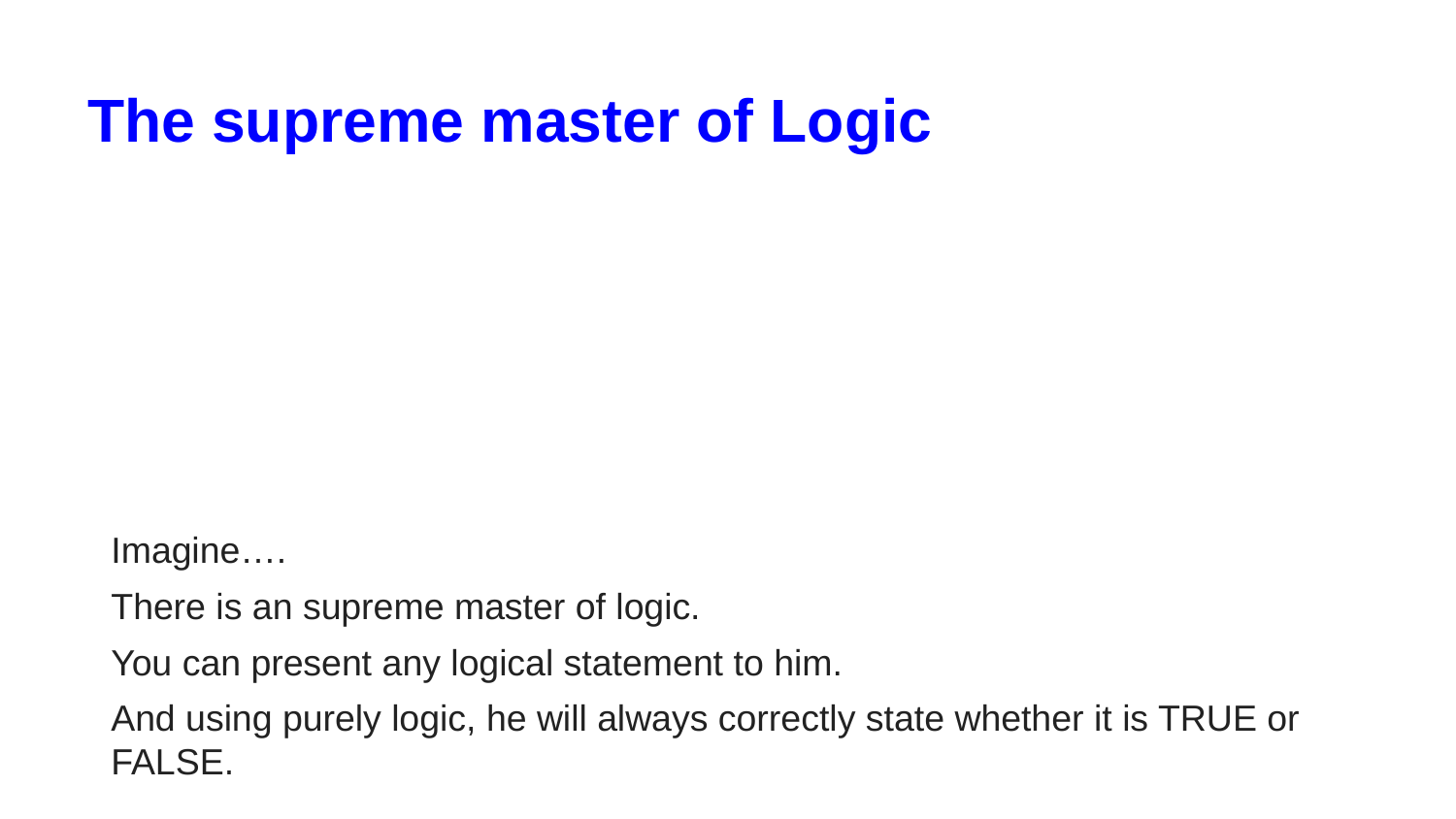

# The supreme master of Logic
Imagine….
There is an supreme master of logic.
You can present any logical statement to him.
And using purely logic, he will always correctly state whether it is TRUE or FALSE.